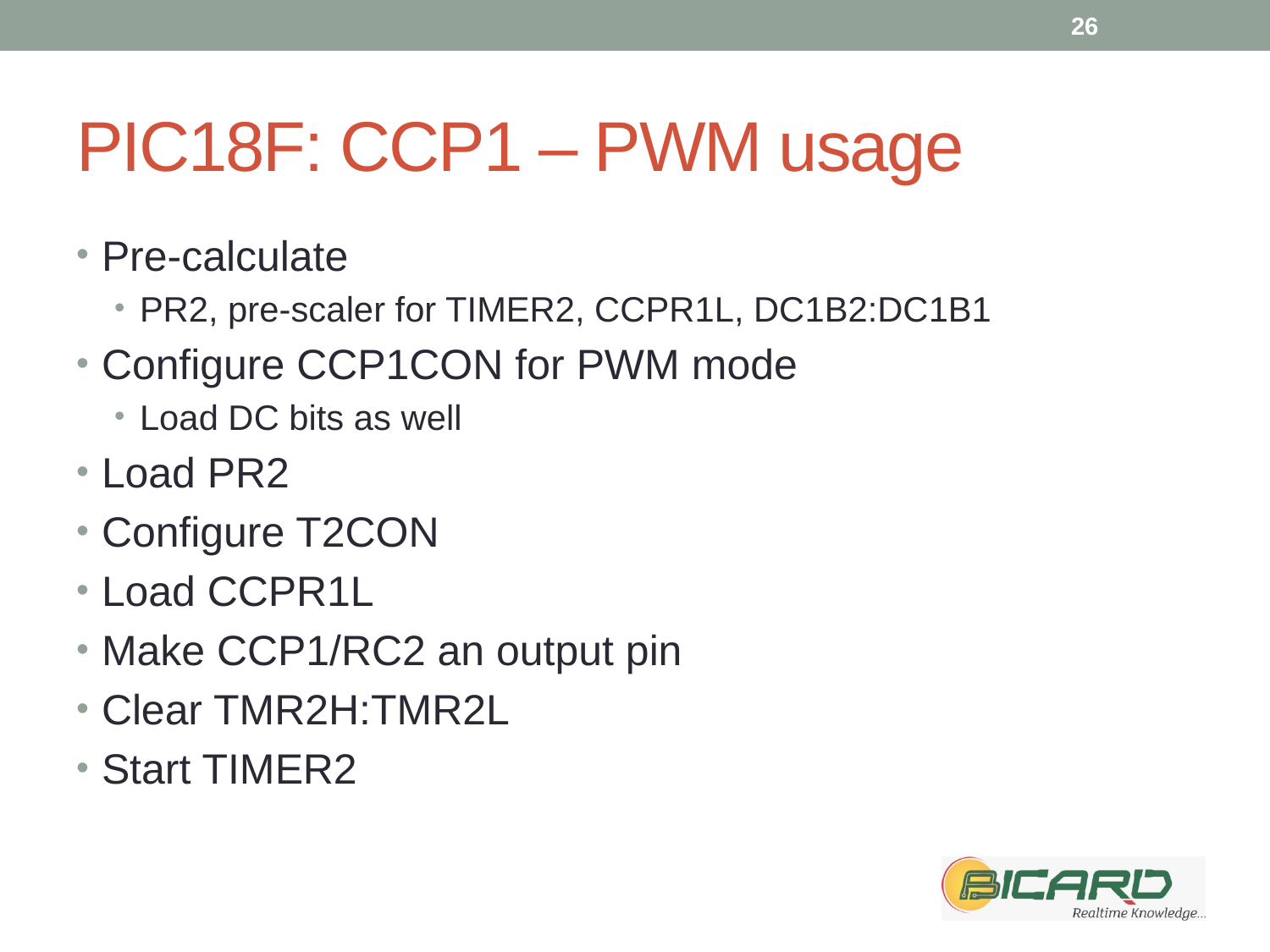

26
# PIC18F: CCP1 – PWM usage
Pre-calculate
PR2, pre-scaler for TIMER2, CCPR1L, DC1B2:DC1B1
Configure CCP1CON for PWM mode
Load DC bits as well
Load PR2
Configure T2CON
Load CCPR1L
Make CCP1/RC2 an output pin
Clear TMR2H:TMR2L
Start TIMER2